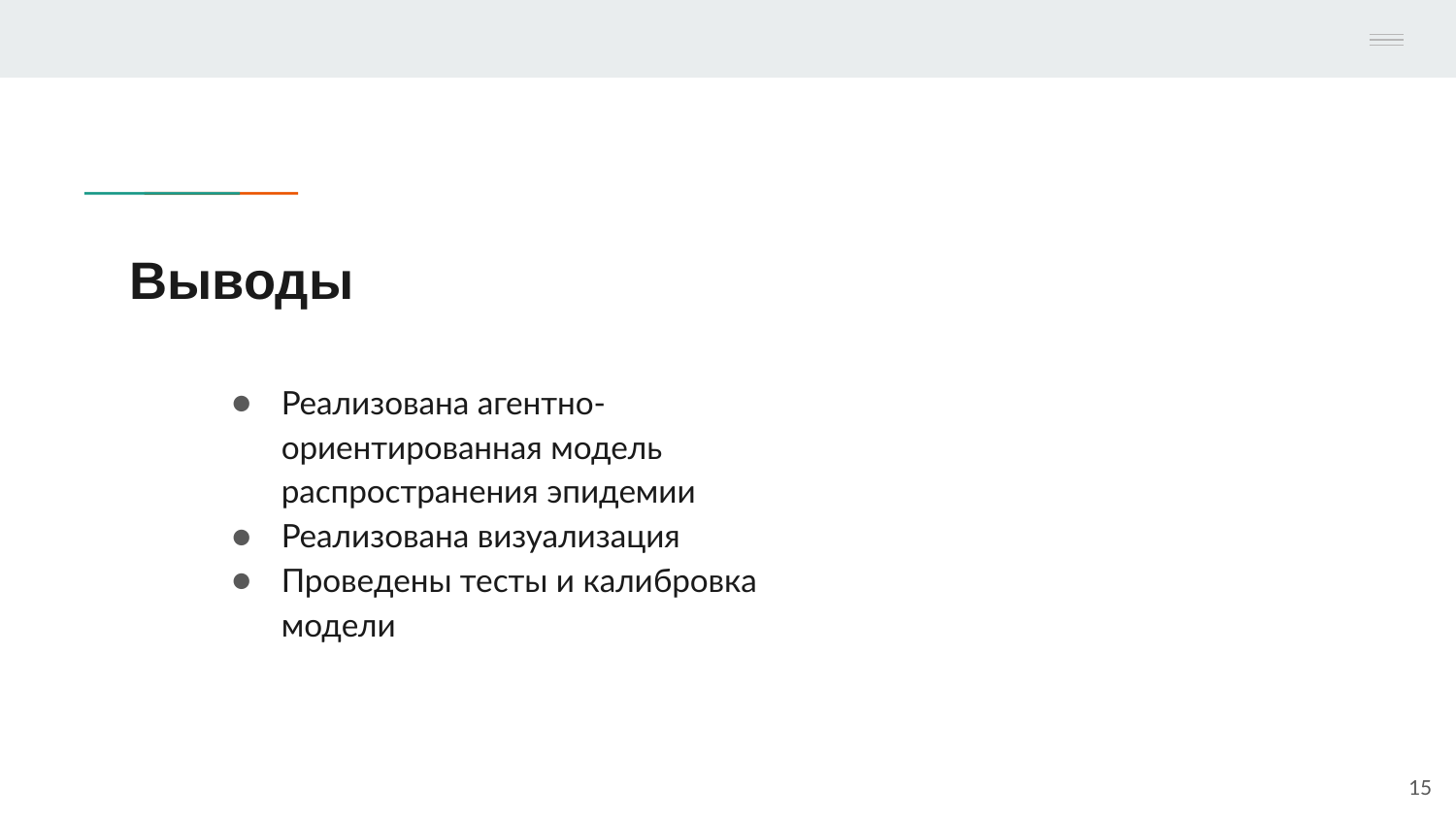

# Выводы
Реализована агентно-ориентированная модель распространения эпидемии
Реализована визуализация
Проведены тесты и калибровка модели
15